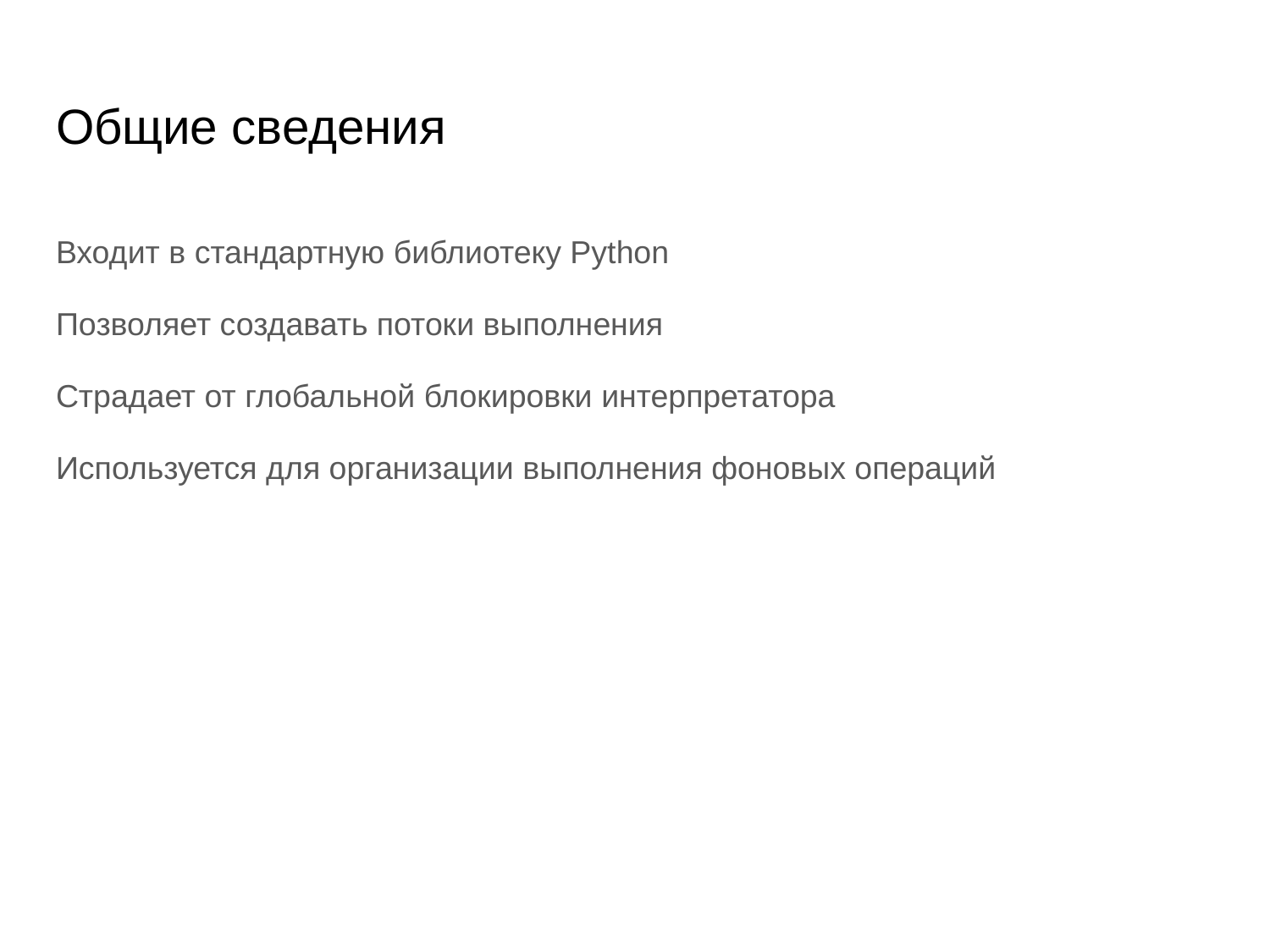

# Общие сведения
Входит в стандартную библиотеку Python
Позволяет создавать потоки выполнения
Страдает от глобальной блокировки интерпретатора
Используется для организации выполнения фоновых операций